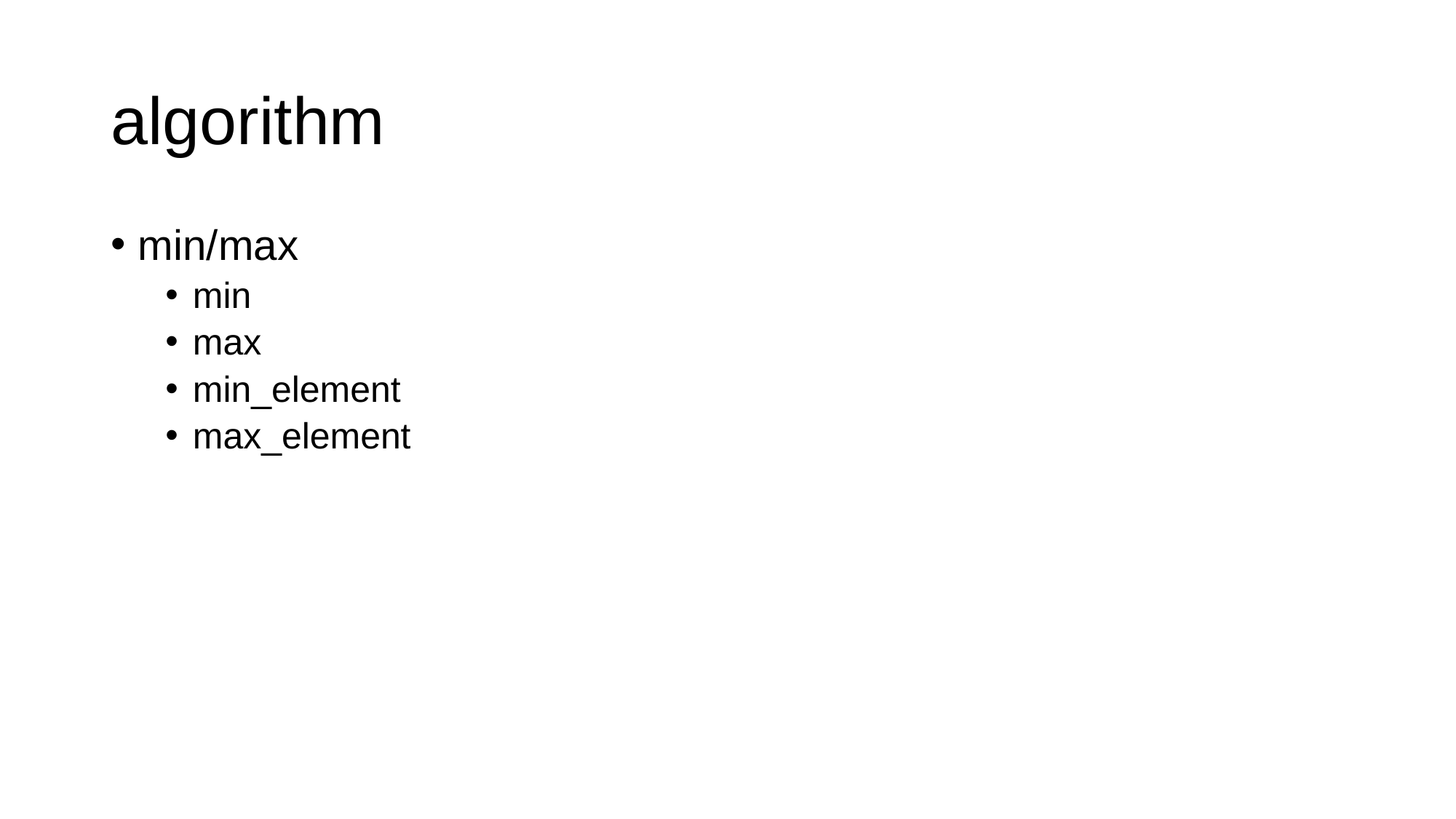

# algorithm
min/max
min
max
min_element
max_element